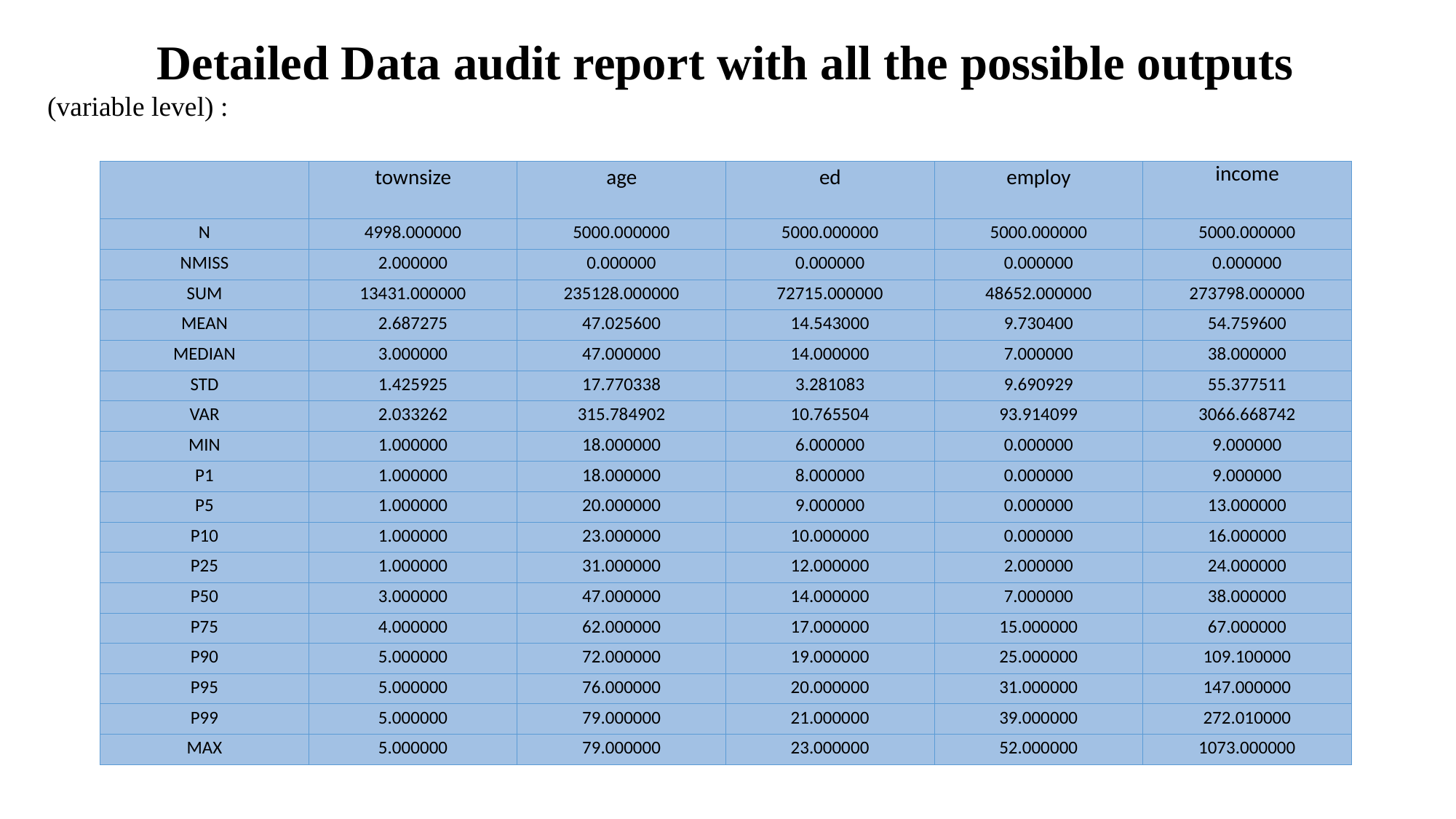

Detailed Data audit report with all the possible outputs
(variable level) :
|  | townsize | age | ed | employ | income |
| --- | --- | --- | --- | --- | --- |
| N | 4998.000000 | 5000.000000 | 5000.000000 | 5000.000000 | 5000.000000 |
| NMISS | 2.000000 | 0.000000 | 0.000000 | 0.000000 | 0.000000 |
| SUM | 13431.000000 | 235128.000000 | 72715.000000 | 48652.000000 | 273798.000000 |
| MEAN | 2.687275 | 47.025600 | 14.543000 | 9.730400 | 54.759600 |
| MEDIAN | 3.000000 | 47.000000 | 14.000000 | 7.000000 | 38.000000 |
| STD | 1.425925 | 17.770338 | 3.281083 | 9.690929 | 55.377511 |
| VAR | 2.033262 | 315.784902 | 10.765504 | 93.914099 | 3066.668742 |
| MIN | 1.000000 | 18.000000 | 6.000000 | 0.000000 | 9.000000 |
| P1 | 1.000000 | 18.000000 | 8.000000 | 0.000000 | 9.000000 |
| P5 | 1.000000 | 20.000000 | 9.000000 | 0.000000 | 13.000000 |
| P10 | 1.000000 | 23.000000 | 10.000000 | 0.000000 | 16.000000 |
| P25 | 1.000000 | 31.000000 | 12.000000 | 2.000000 | 24.000000 |
| P50 | 3.000000 | 47.000000 | 14.000000 | 7.000000 | 38.000000 |
| P75 | 4.000000 | 62.000000 | 17.000000 | 15.000000 | 67.000000 |
| P90 | 5.000000 | 72.000000 | 19.000000 | 25.000000 | 109.100000 |
| P95 | 5.000000 | 76.000000 | 20.000000 | 31.000000 | 147.000000 |
| P99 | 5.000000 | 79.000000 | 21.000000 | 39.000000 | 272.010000 |
| MAX | 5.000000 | 79.000000 | 23.000000 | 52.000000 | 1073.000000 |
: